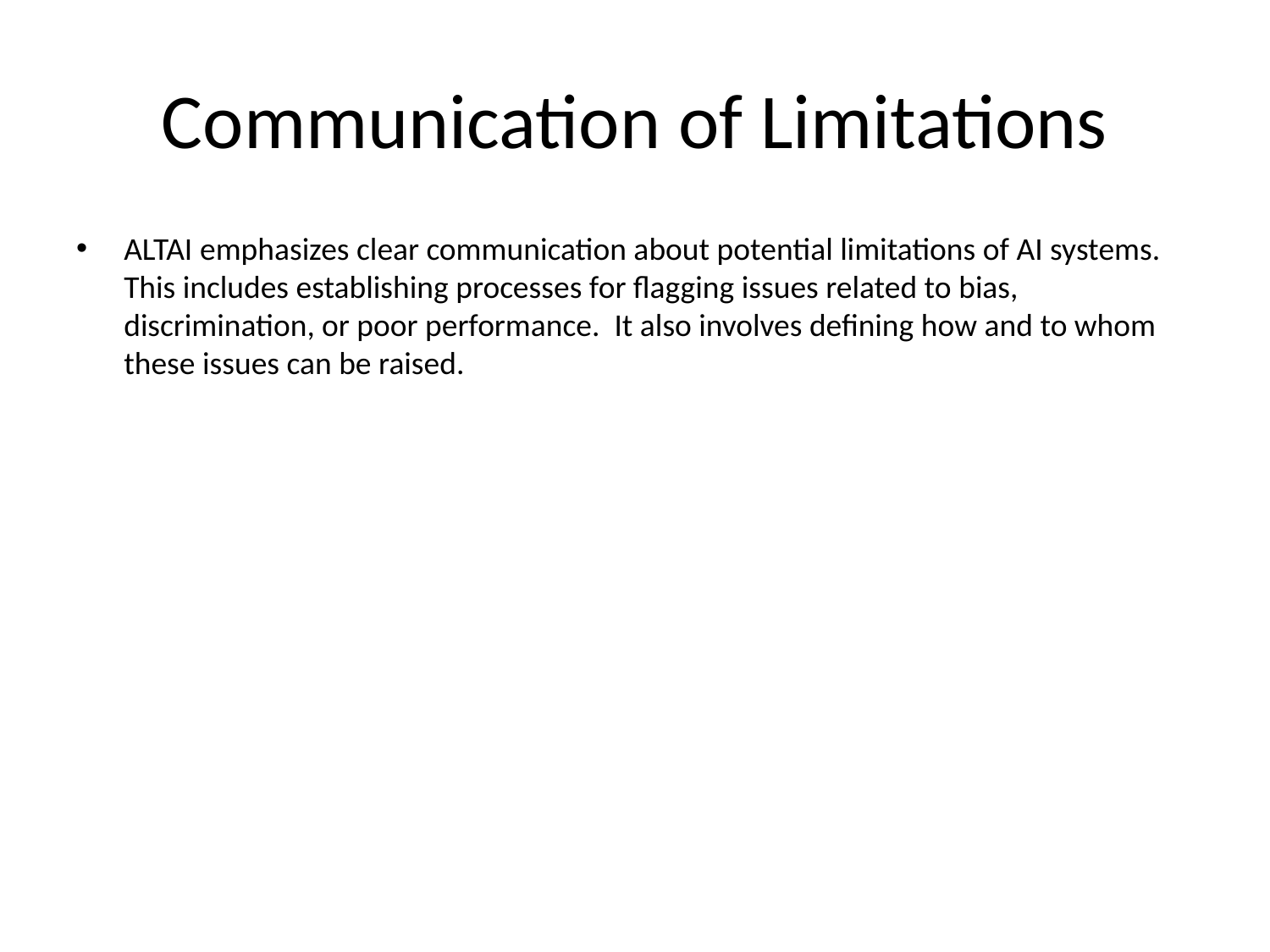

# Communication of Limitations
ALTAI emphasizes clear communication about potential limitations of AI systems. This includes establishing processes for flagging issues related to bias, discrimination, or poor performance.  It also involves defining how and to whom these issues can be raised.